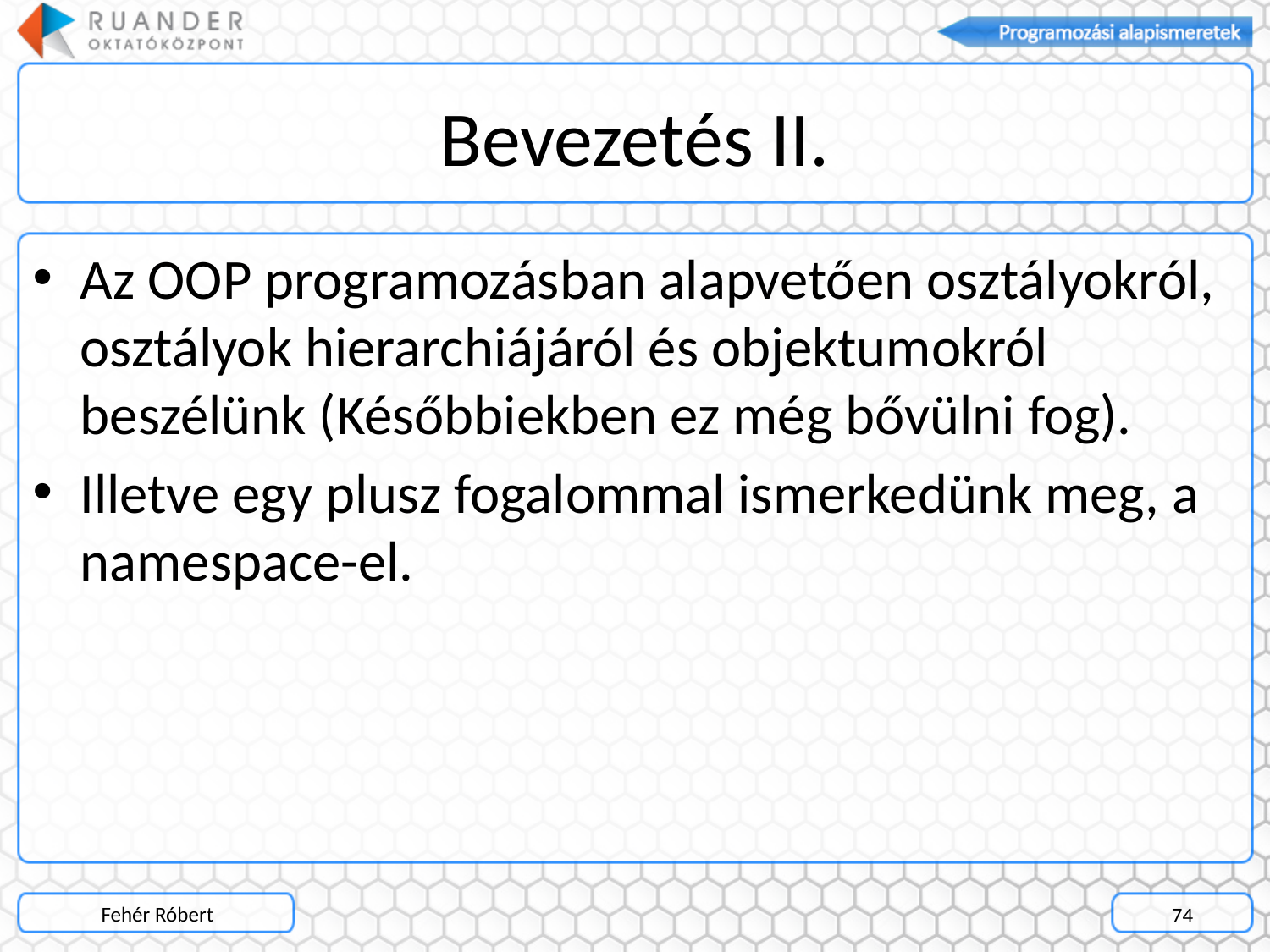

# Bevezetés II.
Az OOP programozásban alapvetően osztályokról, osztályok hierarchiájáról és objektumokról beszélünk (Későbbiekben ez még bővülni fog).
Illetve egy plusz fogalommal ismerkedünk meg, a namespace-el.
Fehér Róbert
74